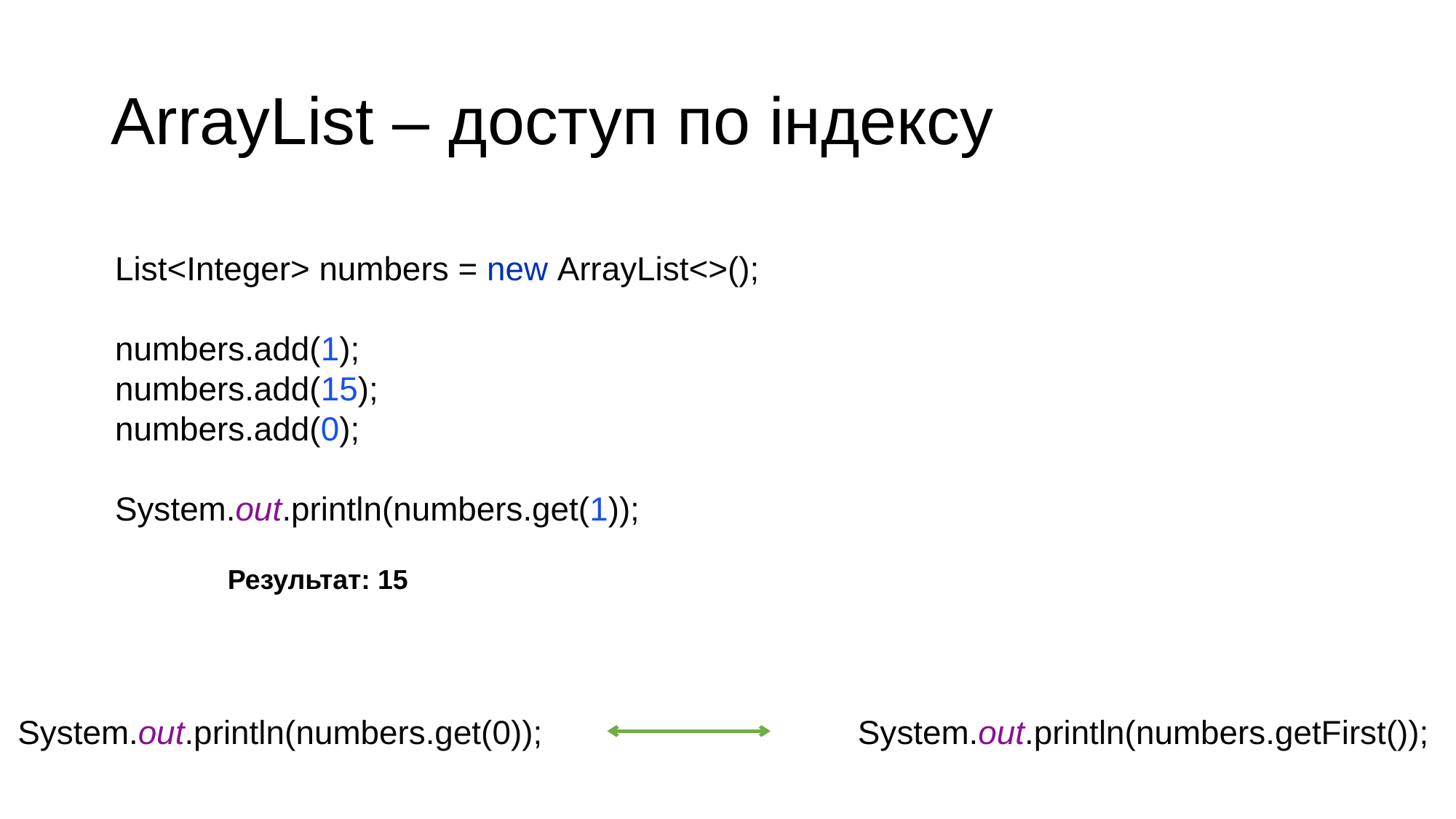

# ArrayList – доступ по індексу
List<Integer> numbers = new ArrayList<>();
numbers.add(1);
numbers.add(15);
numbers.add(0);
System.out.println(numbers.get(1));
Результат: 15
System.out.println(numbers.get(0));                                  System.out.println(numbers.getFirst());